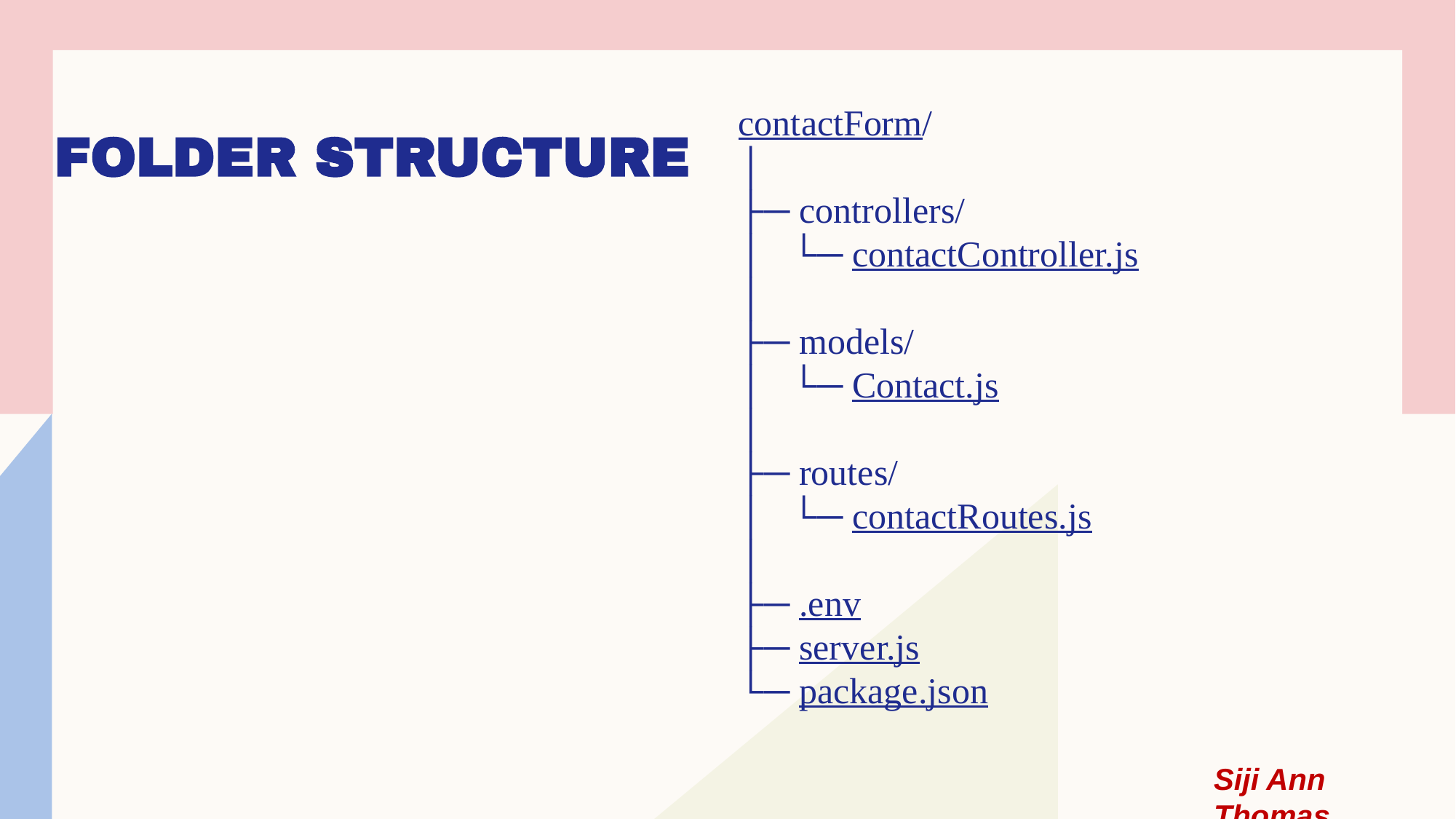

# Folder Structure
contactForm/
│
├─ controllers/
│   └─ contactController.js
│
├─ models/
│   └─ Contact.js
│
├─ routes/
│   └─ contactRoutes.js
│
├─ .env
├─ server.js
└─ package.json

Siji Ann Thomas